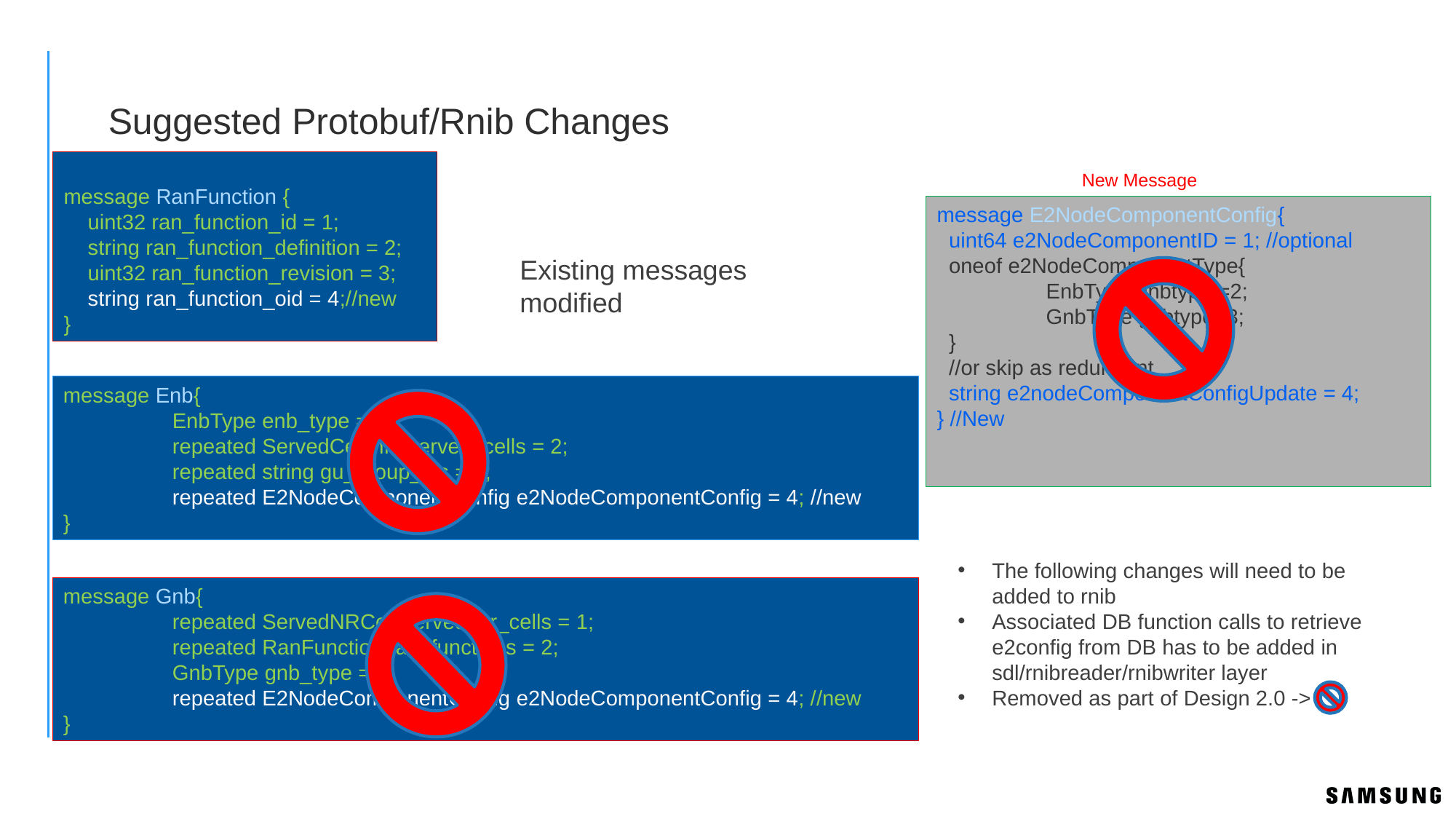

# Suggested Protobuf/Rnib Changes

message RanFunction {
    uint32 ran_function_id = 1;
    string ran_function_definition = 2;
    uint32 ran_function_revision = 3;
    string ran_function_oid = 4;//new
}
New Message
message E2NodeComponentConfig{
  uint64 e2NodeComponentID = 1; //optional
  oneof e2NodeComponentType{
	EnbType enbtype =2;
	GnbType gnbtype=3;
  }
  //or skip as redundant
  string e2nodeComponentConfigUpdate = 4;
} //New

Existing messages modified

message Enb{
	EnbType enb_type = 1;
	repeated ServedCellInfo served_cells = 2;
	repeated string gu_group_ids = 3;
	repeated E2NodeComponentConfig e2NodeComponentConfig = 4; //new
}

The following changes will need to be added to rnib
Associated DB function calls to retrieve e2config from DB has to be added in sdl/rnibreader/rnibwriter layer
Removed as part of Design 2.0 ->

message Gnb{
	repeated ServedNRCell served_nr_cells = 1;
	repeated RanFunction ran_functions = 2;
	GnbType gnb_type = 3;
	repeated E2NodeComponentConfig e2NodeComponentConfig = 4; //new
}